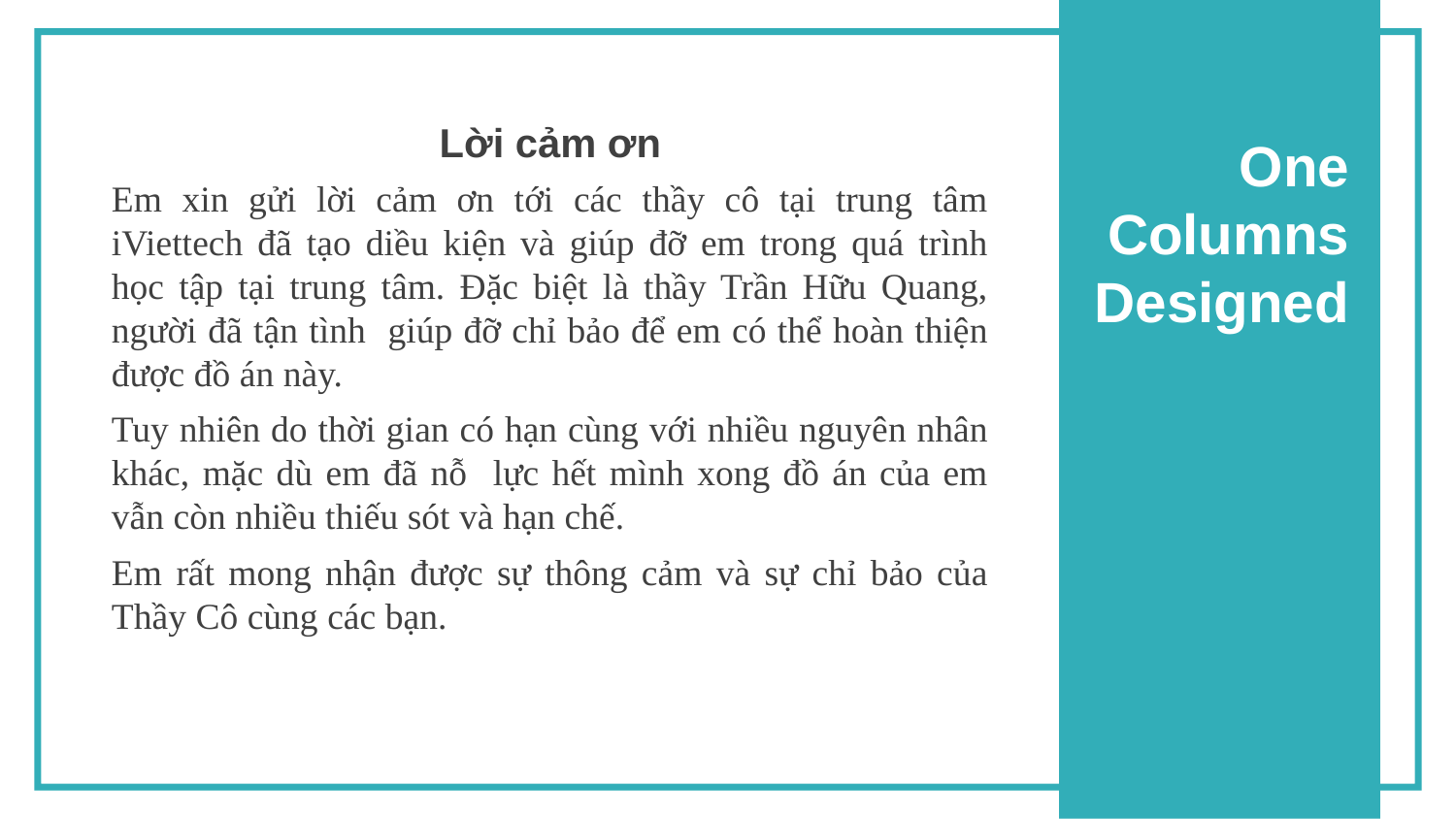

Lời cảm ơn
Em xin gửi lời cảm ơn tới các thầy cô tại trung tâm iViettech đã tạo diều kiện và giúp đỡ em trong quá trình học tập tại trung tâm. Đặc biệt là thầy Trần Hữu Quang, người đã tận tình  giúp đỡ chỉ bảo để em có thể hoàn thiện được đồ án này.
Tuy nhiên do thời gian có hạn cùng với nhiều nguyên nhân khác, mặc dù em đã nỗ  lực hết mình xong đồ án của em vẫn còn nhiều thiếu sót và hạn chế.
Em rất mong nhận được sự thông cảm và sự chỉ bảo của Thầy Cô cùng các bạn.
One Columns Designed